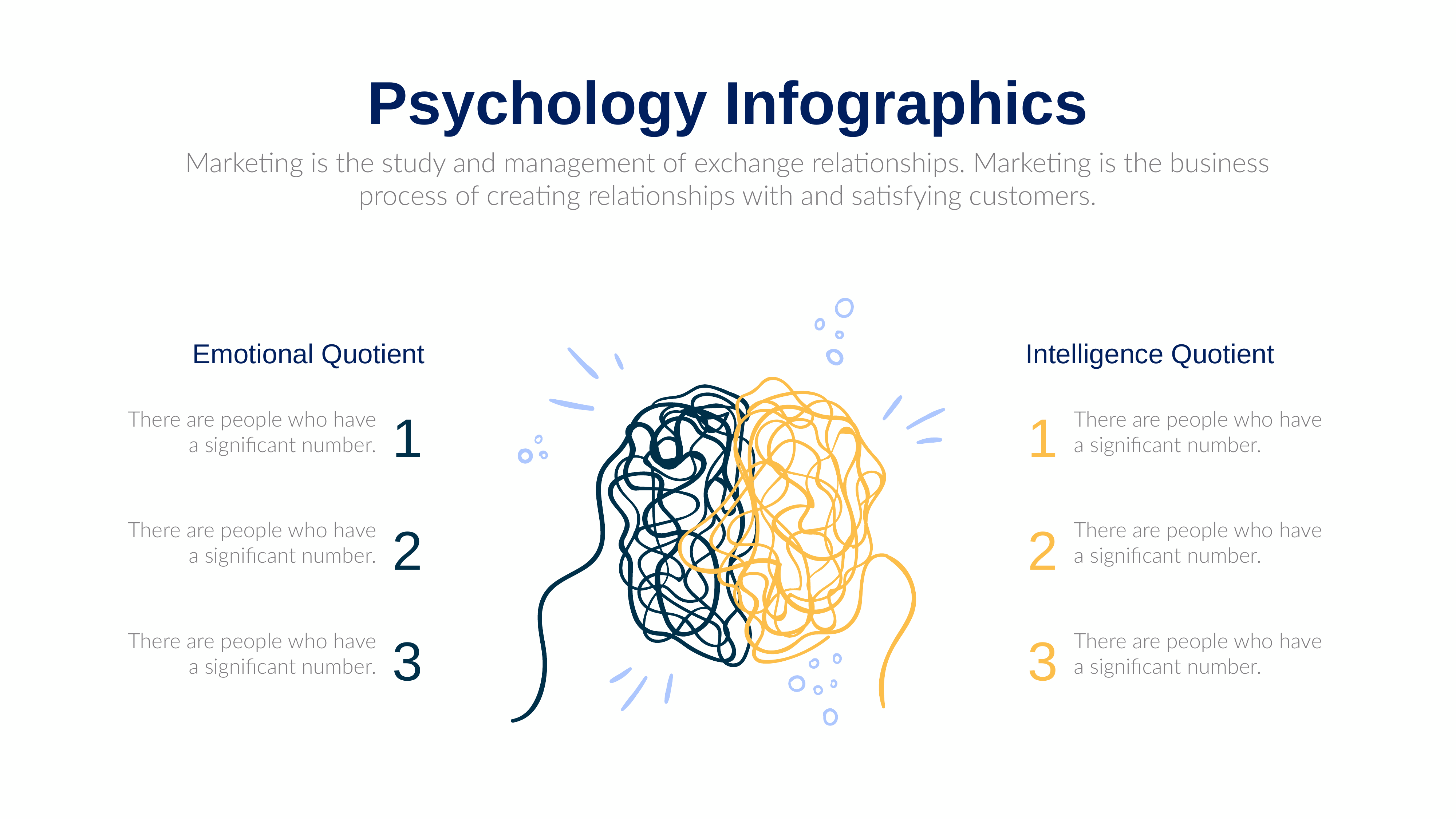

Psychology Infographics
Marketing is the study and management of exchange relationships. Marketing is the business process of creating relationships with and satisfying customers.

Emotional Quotient
1
2
3
There are people who have a significant number.
There are people who have a significant number.
There are people who have a significant number.
Intelligence Quotient
1
2
3
There are people who have a significant number.
There are people who have a significant number.
There are people who have a significant number.